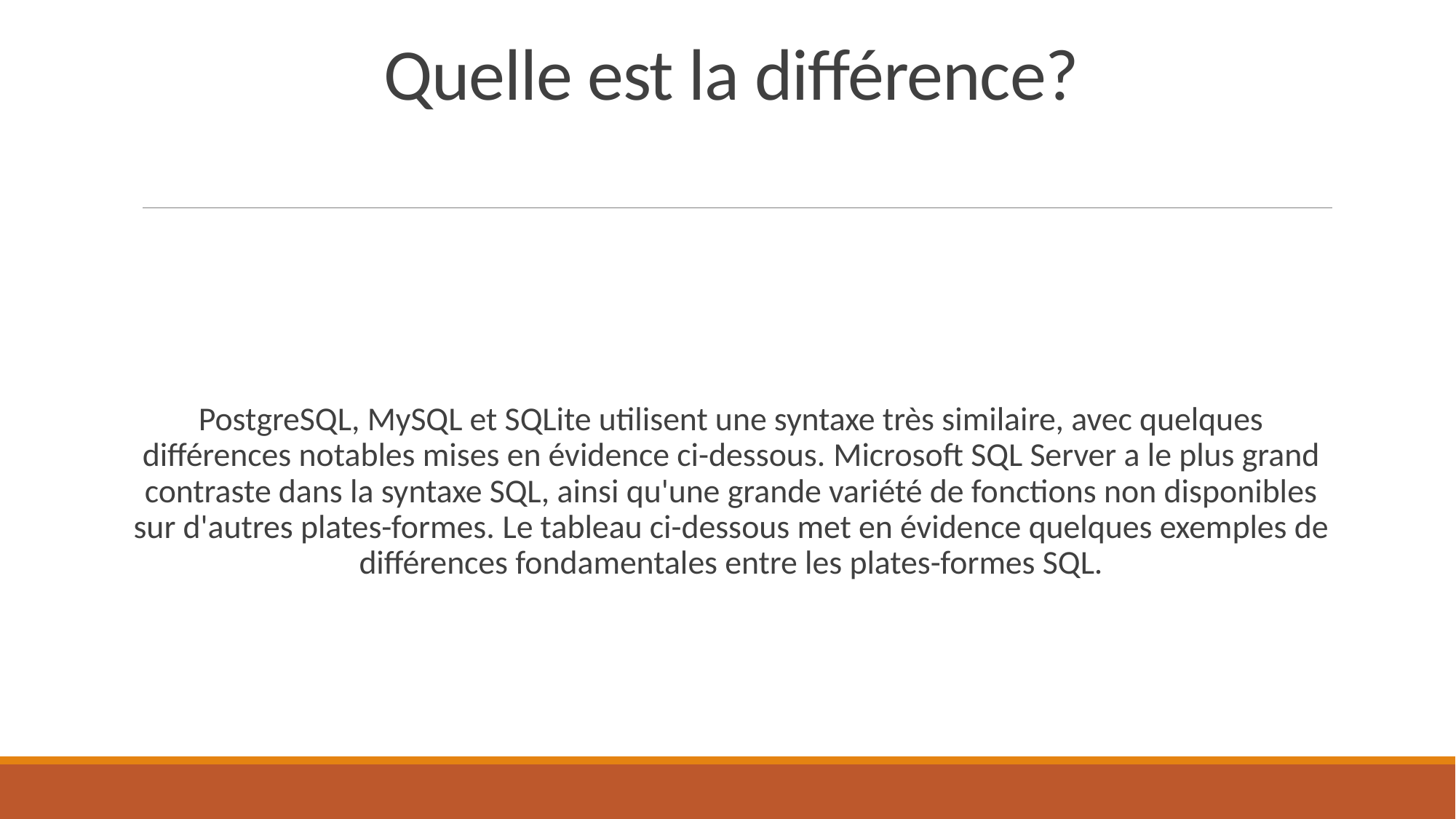

# Quelle est la différence?

PostgreSQL, MySQL et SQLite utilisent une syntaxe très similaire, avec quelques différences notables mises en évidence ci-dessous. Microsoft SQL Server a le plus grand contraste dans la syntaxe SQL, ainsi qu'une grande variété de fonctions non disponibles sur d'autres plates-formes. Le tableau ci-dessous met en évidence quelques exemples de différences fondamentales entre les plates-formes SQL.